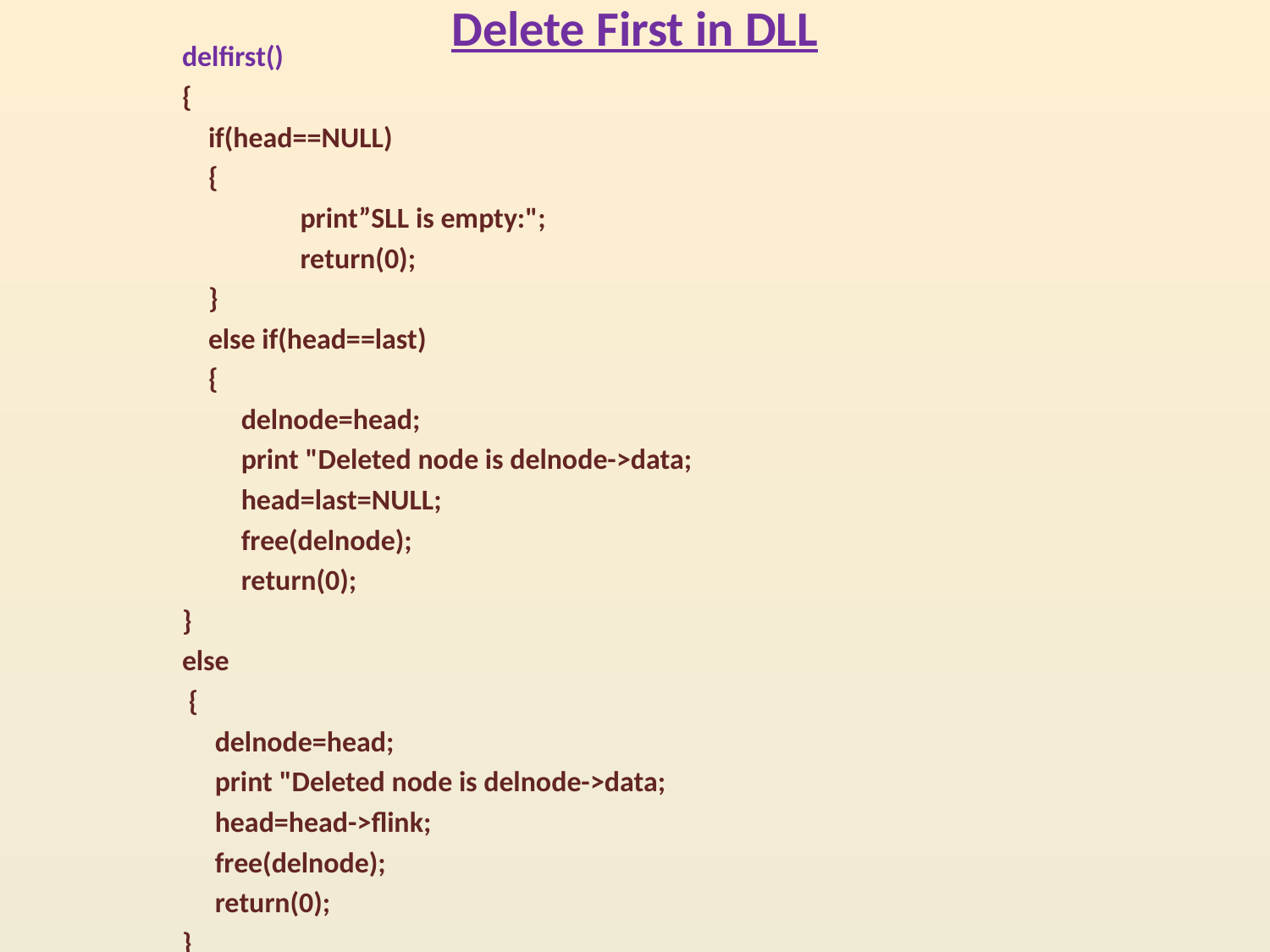

# Delete First in DLL
delfirst()
{
    if(head==NULL)
    {
                  print”SLL is empty:";
                  return(0);
    }
    else if(head==last)
    {
         delnode=head;
         print "Deleted node is delnode->data;
         head=last=NULL;
         free(delnode);
         return(0);
}
else
 {
     delnode=head;
     print "Deleted node is delnode->data;
     head=head->flink;
     free(delnode);
     return(0);
}
}